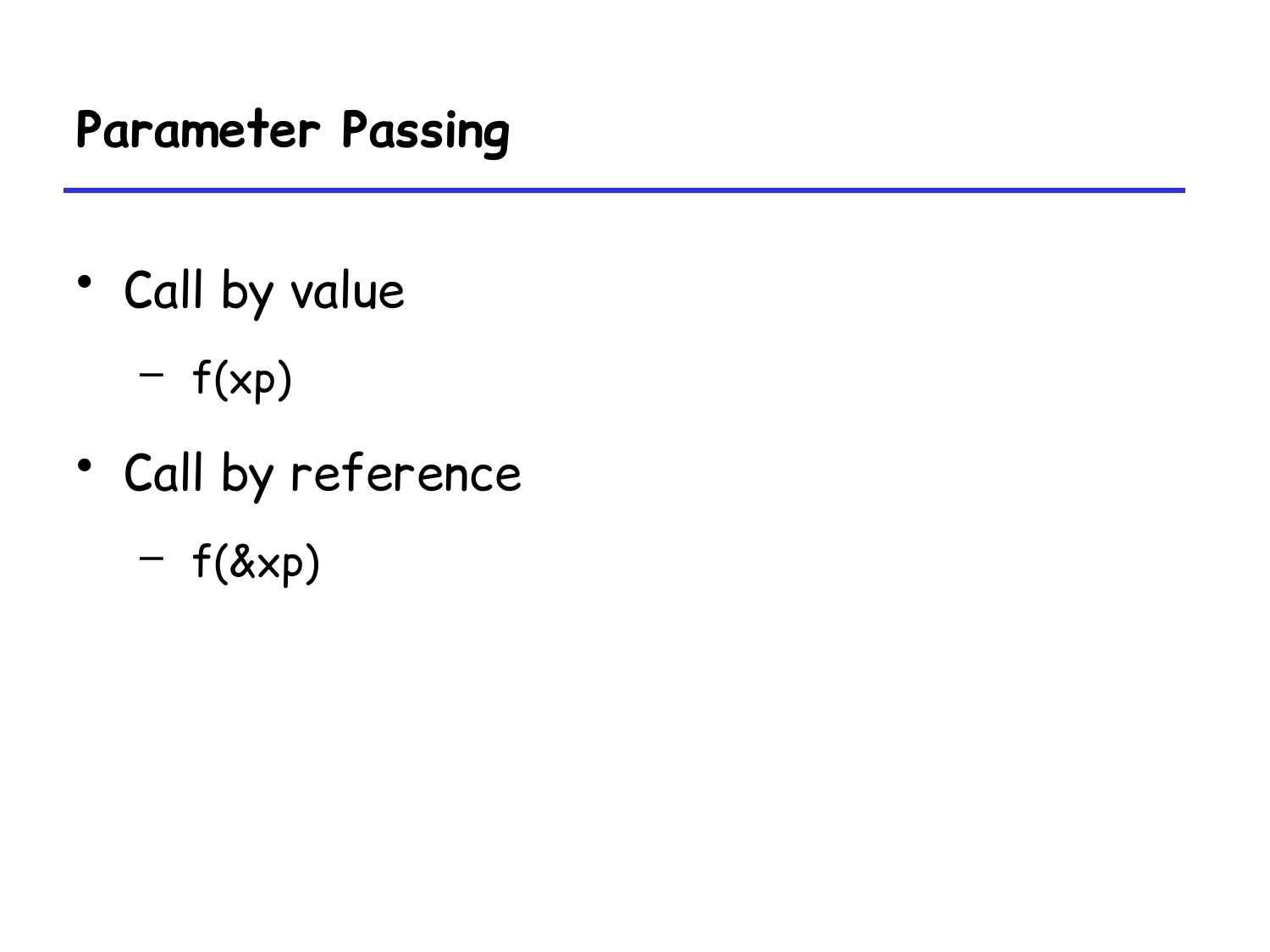

# Parameter Passing
Call by value
 f(xp)
Call by reference
 f(&xp)
38